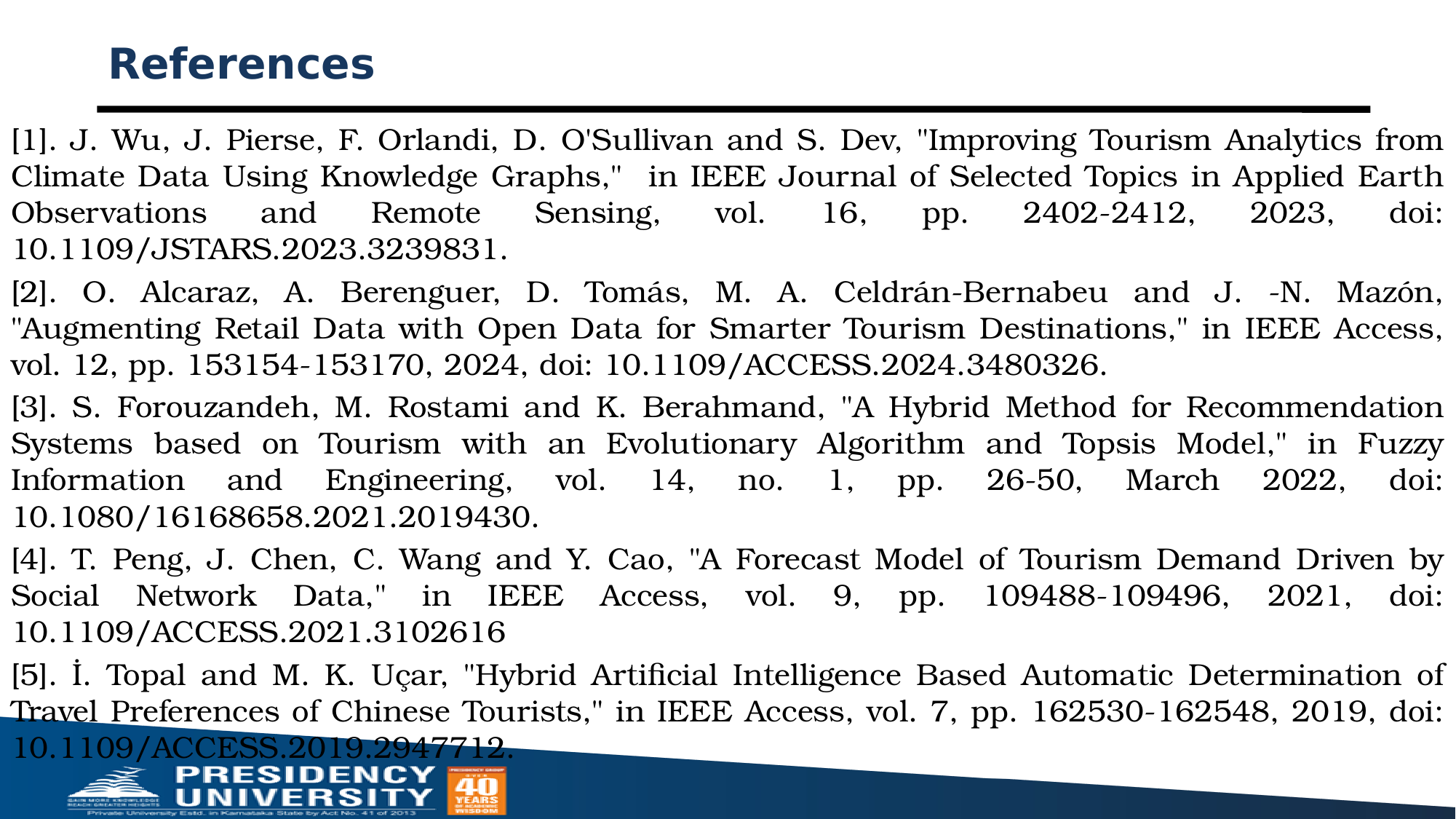

# References
[1]. J. Wu, J. Pierse, F. Orlandi, D. O'Sullivan and S. Dev, "Improving Tourism Analytics from Climate Data Using Knowledge Graphs,"  in IEEE Journal of Selected Topics in Applied Earth Observations and Remote Sensing, vol. 16, pp. 2402-2412, 2023, doi: 10.1109/JSTARS.2023.3239831.
[2]. O. Alcaraz, A. Berenguer, D. Tomás, M. A. Celdrán-Bernabeu and J. -N. Mazón, "Augmenting Retail Data with Open Data for Smarter Tourism Destinations," in IEEE Access, vol. 12, pp. 153154-153170, 2024, doi: 10.1109/ACCESS.2024.3480326.
[3]. S. Forouzandeh, M. Rostami and K. Berahmand, "A Hybrid Method for Recommendation Systems based on Tourism with an Evolutionary Algorithm and Topsis Model," in Fuzzy Information and Engineering, vol. 14, no. 1, pp. 26-50, March 2022, doi: 10.1080/16168658.2021.2019430.
[4]. T. Peng, J. Chen, C. Wang and Y. Cao, "A Forecast Model of Tourism Demand Driven by Social Network Data," in IEEE Access, vol. 9, pp. 109488-109496, 2021, doi: 10.1109/ACCESS.2021.3102616
[5]. İ. Topal and M. K. Uçar, "Hybrid Artificial Intelligence Based Automatic Determination of Travel Preferences of Chinese Tourists," in IEEE Access, vol. 7, pp. 162530-162548, 2019, doi: 10.1109/ACCESS.2019.2947712.